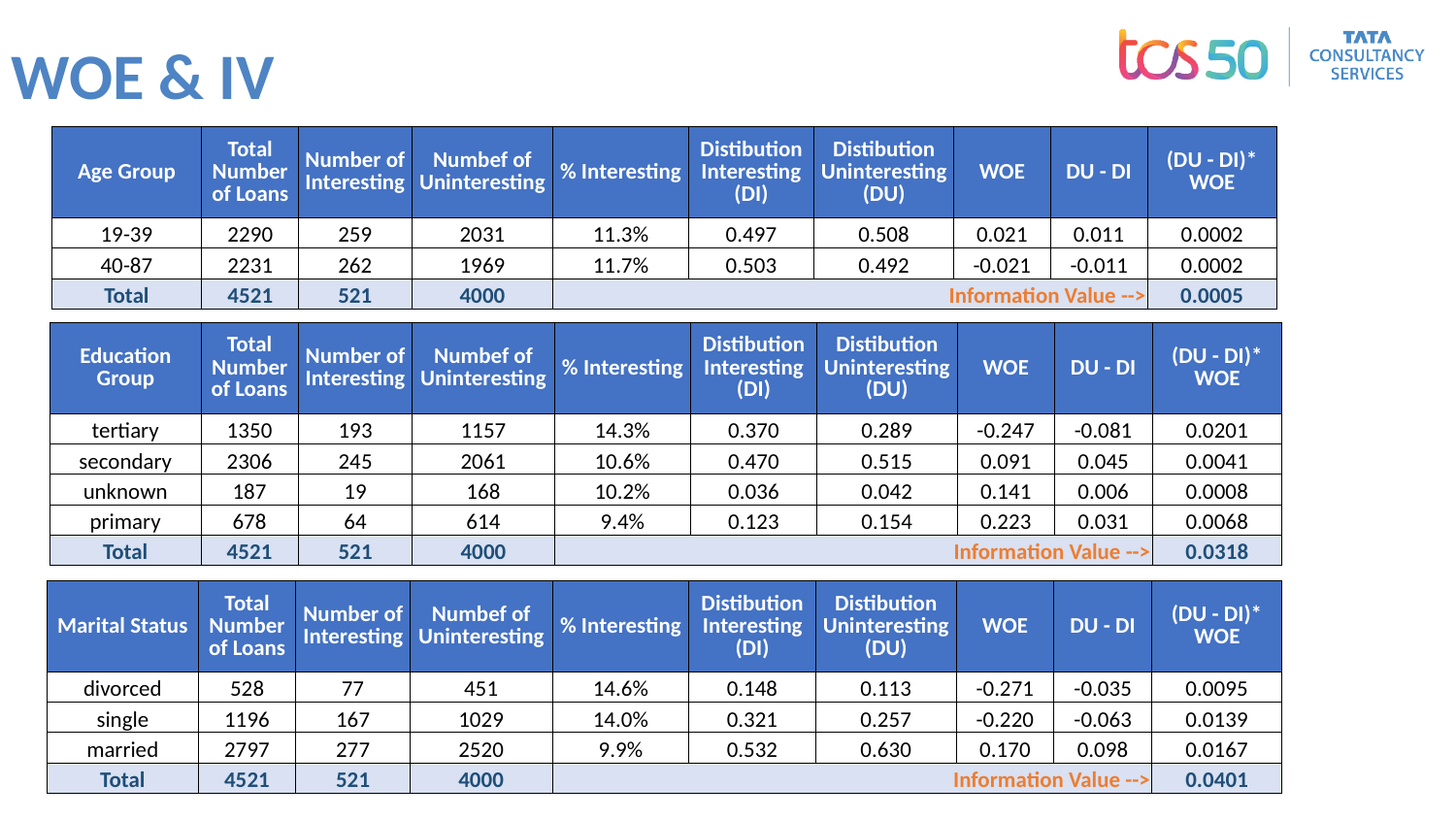

# WOE & IV
| Age Group | Total Number of Loans | Number of Interesting | Numbef of Uninteresting | % Interesting | Distibution Interesting (DI) | Distibution Uninteresting (DU) | WOE | DU - DI | (DU - DI)\* WOE |
| --- | --- | --- | --- | --- | --- | --- | --- | --- | --- |
| 19-39 | 2290 | 259 | 2031 | 11.3% | 0.497 | 0.508 | 0.021 | 0.011 | 0.0002 |
| 40-87 | 2231 | 262 | 1969 | 11.7% | 0.503 | 0.492 | -0.021 | -0.011 | 0.0002 |
| Total | 4521 | 521 | 4000 | Information Value --> |  |  |  |  | 0.0005 |
| Education Group | Total Number of Loans | Number of Interesting | Numbef of Uninteresting | % Interesting | Distibution Interesting (DI) | Distibution Uninteresting (DU) | WOE | DU - DI | (DU - DI)\* WOE |
| --- | --- | --- | --- | --- | --- | --- | --- | --- | --- |
| tertiary | 1350 | 193 | 1157 | 14.3% | 0.370 | 0.289 | -0.247 | -0.081 | 0.0201 |
| secondary | 2306 | 245 | 2061 | 10.6% | 0.470 | 0.515 | 0.091 | 0.045 | 0.0041 |
| unknown | 187 | 19 | 168 | 10.2% | 0.036 | 0.042 | 0.141 | 0.006 | 0.0008 |
| primary | 678 | 64 | 614 | 9.4% | 0.123 | 0.154 | 0.223 | 0.031 | 0.0068 |
| Total | 4521 | 521 | 4000 | Information Value --> |  |  |  |  | 0.0318 |
| Marital Status | Total Number of Loans | Number of Interesting | Numbef of Uninteresting | % Interesting | Distibution Interesting (DI) | Distibution Uninteresting (DU) | WOE | DU - DI | (DU - DI)\* WOE |
| --- | --- | --- | --- | --- | --- | --- | --- | --- | --- |
| divorced | 528 | 77 | 451 | 14.6% | 0.148 | 0.113 | -0.271 | -0.035 | 0.0095 |
| single | 1196 | 167 | 1029 | 14.0% | 0.321 | 0.257 | -0.220 | -0.063 | 0.0139 |
| married | 2797 | 277 | 2520 | 9.9% | 0.532 | 0.630 | 0.170 | 0.098 | 0.0167 |
| Total | 4521 | 521 | 4000 | Information Value --> |  |  |  |  | 0.0401 |